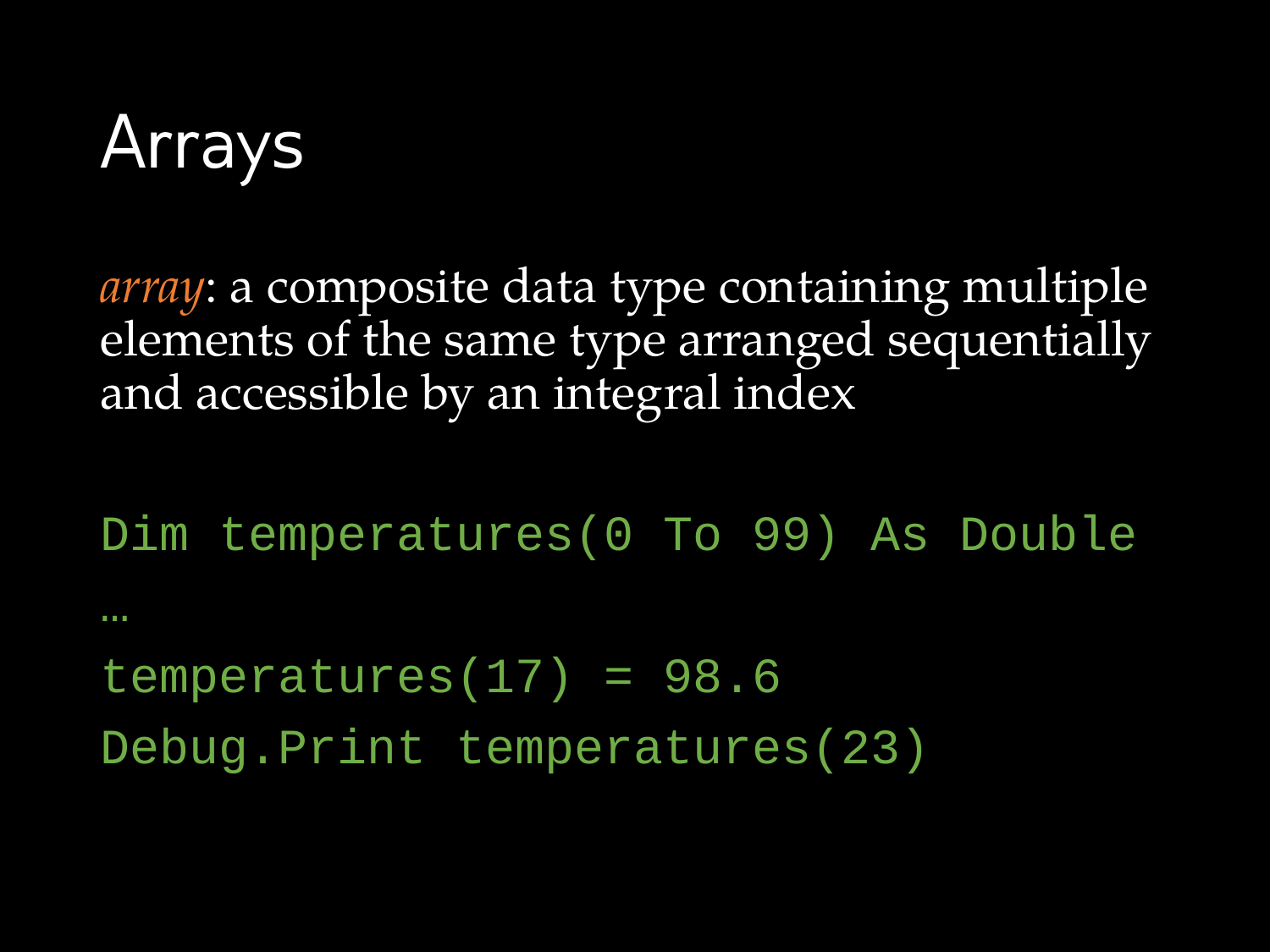

# Arrays
array: a composite data type containing multiple elements of the same type arranged sequentially and accessible by an integral index

Dim temperatures(0 To 99) As Double
…
temperatures(17) = 98.6
Debug.Print temperatures(23)